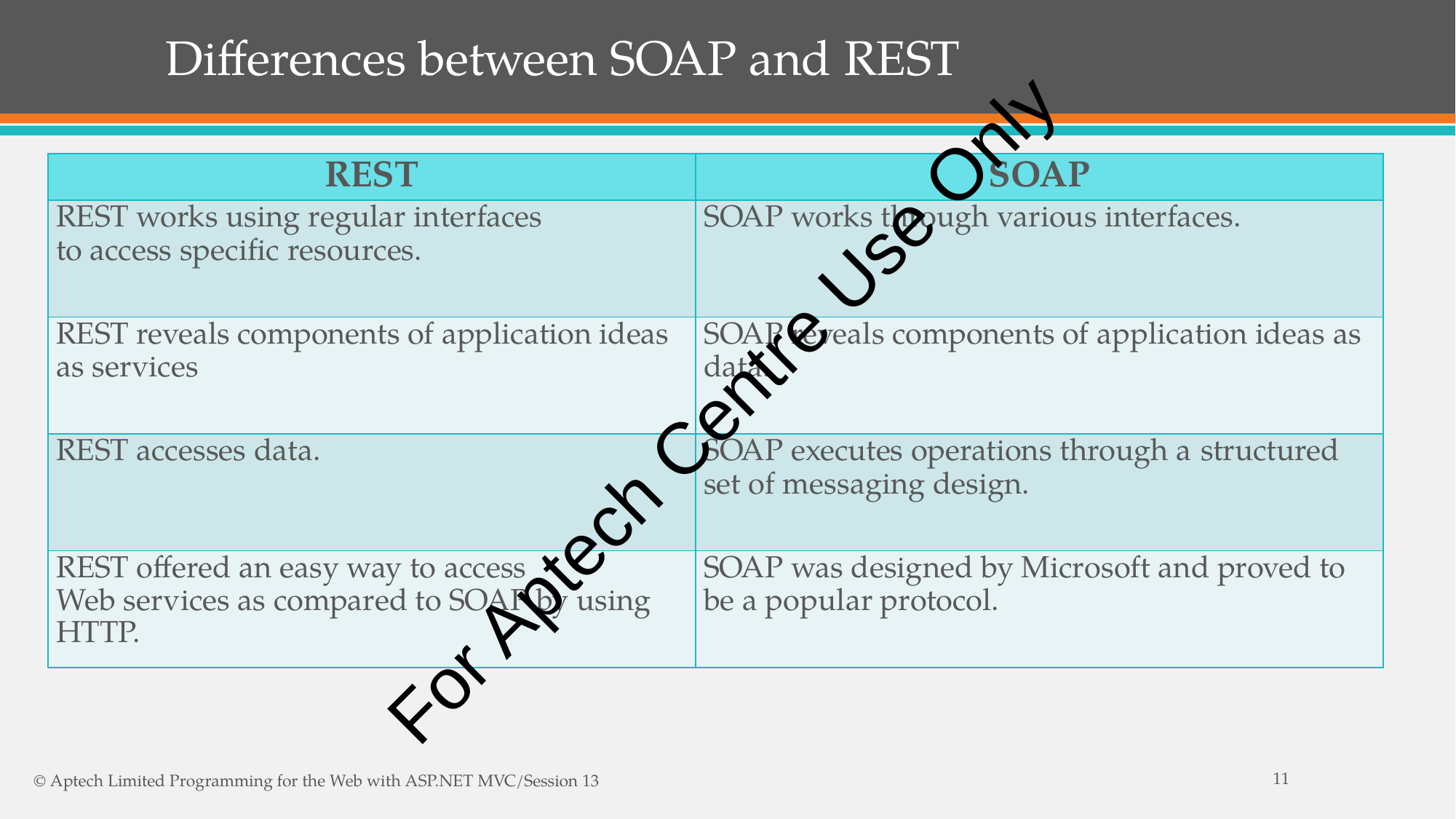

# Differences between SOAP and REST
| REST | SOAP |
| --- | --- |
| REST works using regular interfaces to access specific resources. | SOAP works through various interfaces. |
| REST reveals components of application ideas as services | SOAP reveals components of application ideas as data. |
| REST accesses data. | SOAP executes operations through a structured set of messaging design. |
| REST offered an easy way to access Web services as compared to SOAP by using HTTP. | SOAP was designed by Microsoft and proved to be a popular protocol. |

For Aptech Centre Use Only

11
© Aptech Limited Programming for the Web with ASP.NET MVC/Session 13